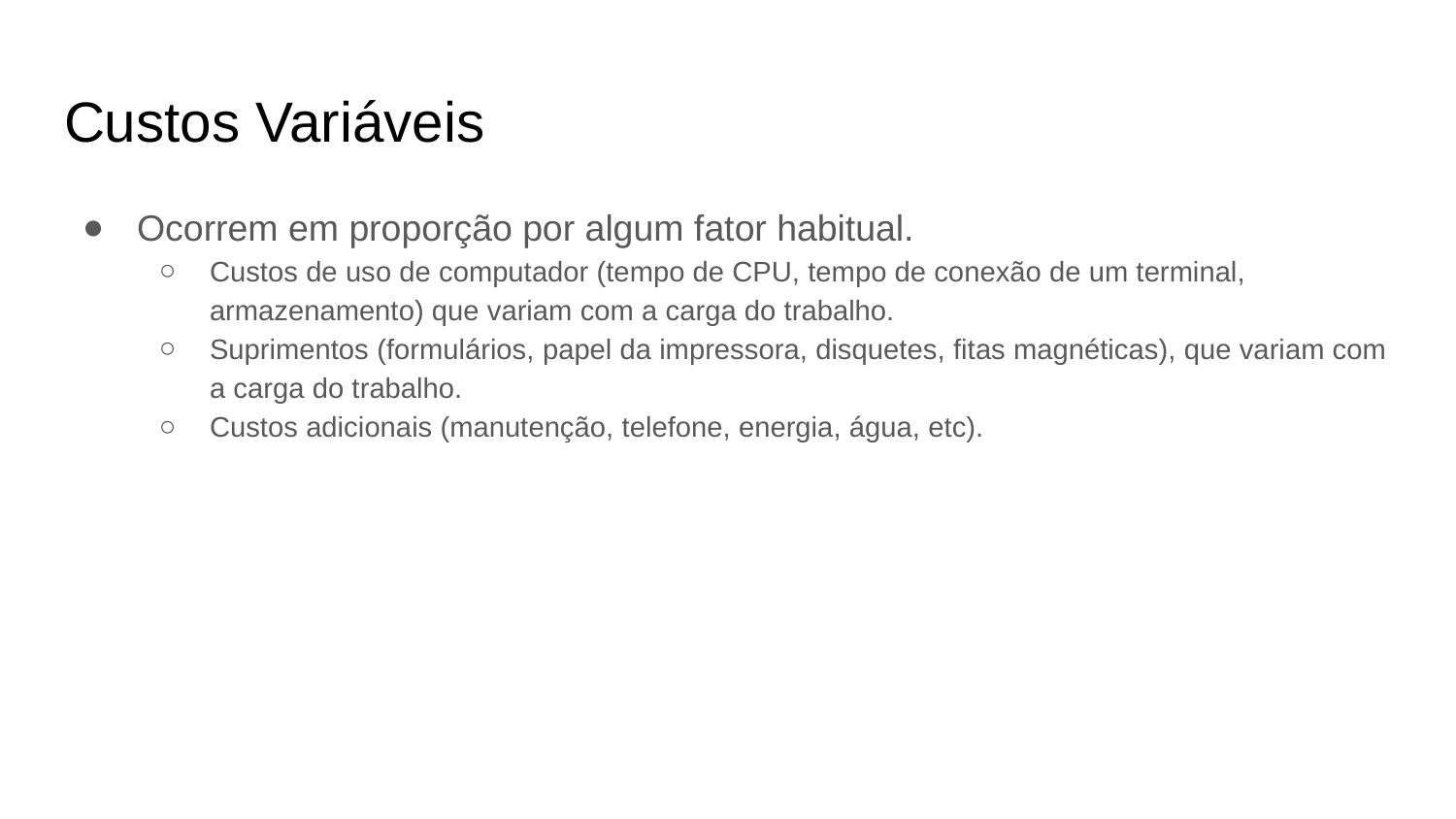

# Custos Variáveis
Ocorrem em proporção por algum fator habitual.
Custos de uso de computador (tempo de CPU, tempo de conexão de um terminal, armazenamento) que variam com a carga do trabalho.
Suprimentos (formulários, papel da impressora, disquetes, fitas magnéticas), que variam com a carga do trabalho.
Custos adicionais (manutenção, telefone, energia, água, etc).